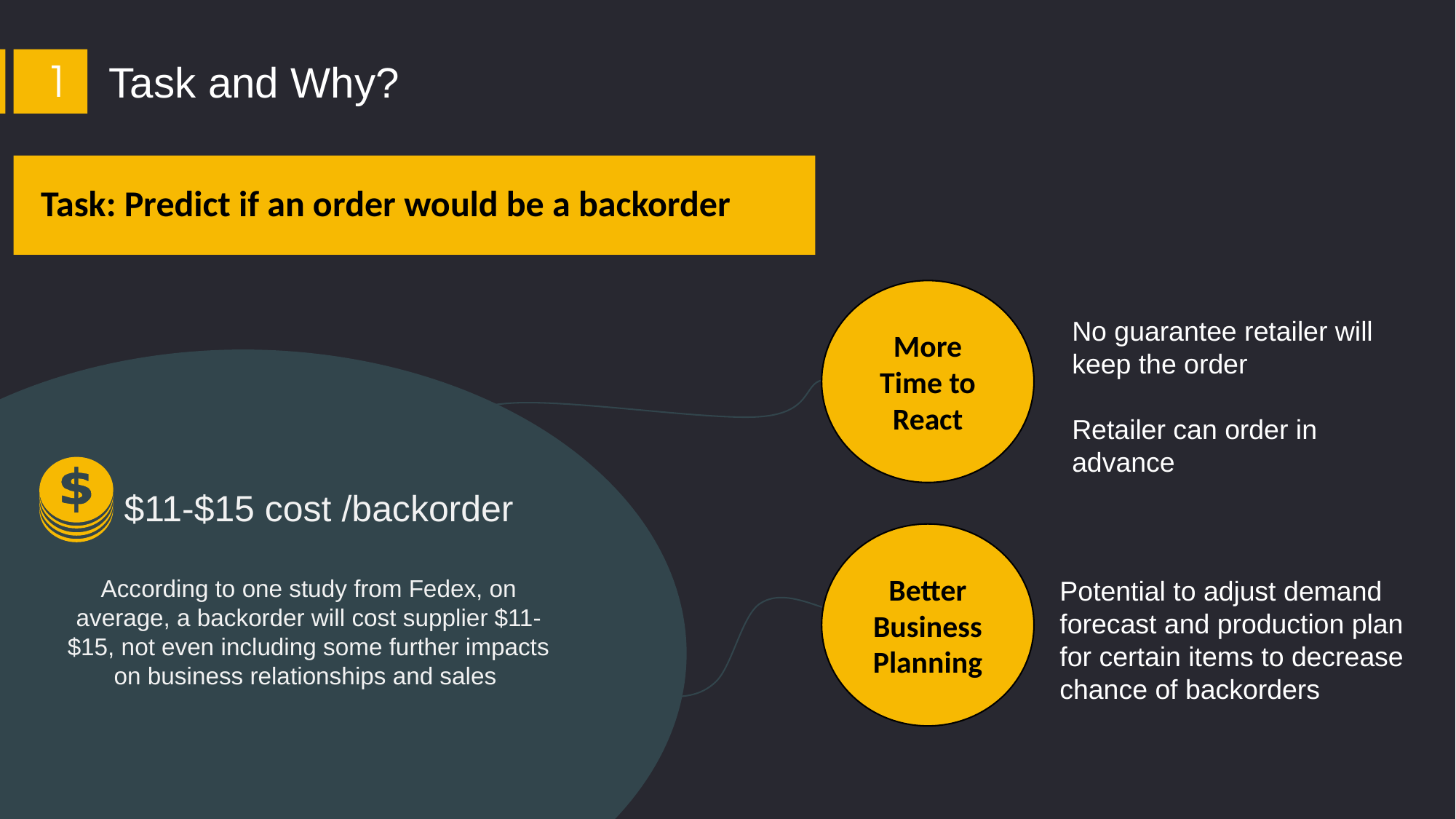

1
Task and Why?

Task: Predict if an order would be a backorder
More Time to React
No guarantee retailer will keep the order

Retailer can order in advance

$11-$15 cost /backorder
Better Business
Planning
According to one study from Fedex, on average, a backorder will cost supplier $11-$15, not even including some further impacts on business relationships and sales
Potential to adjust demand forecast and production plan for certain items to decrease chance of backorders